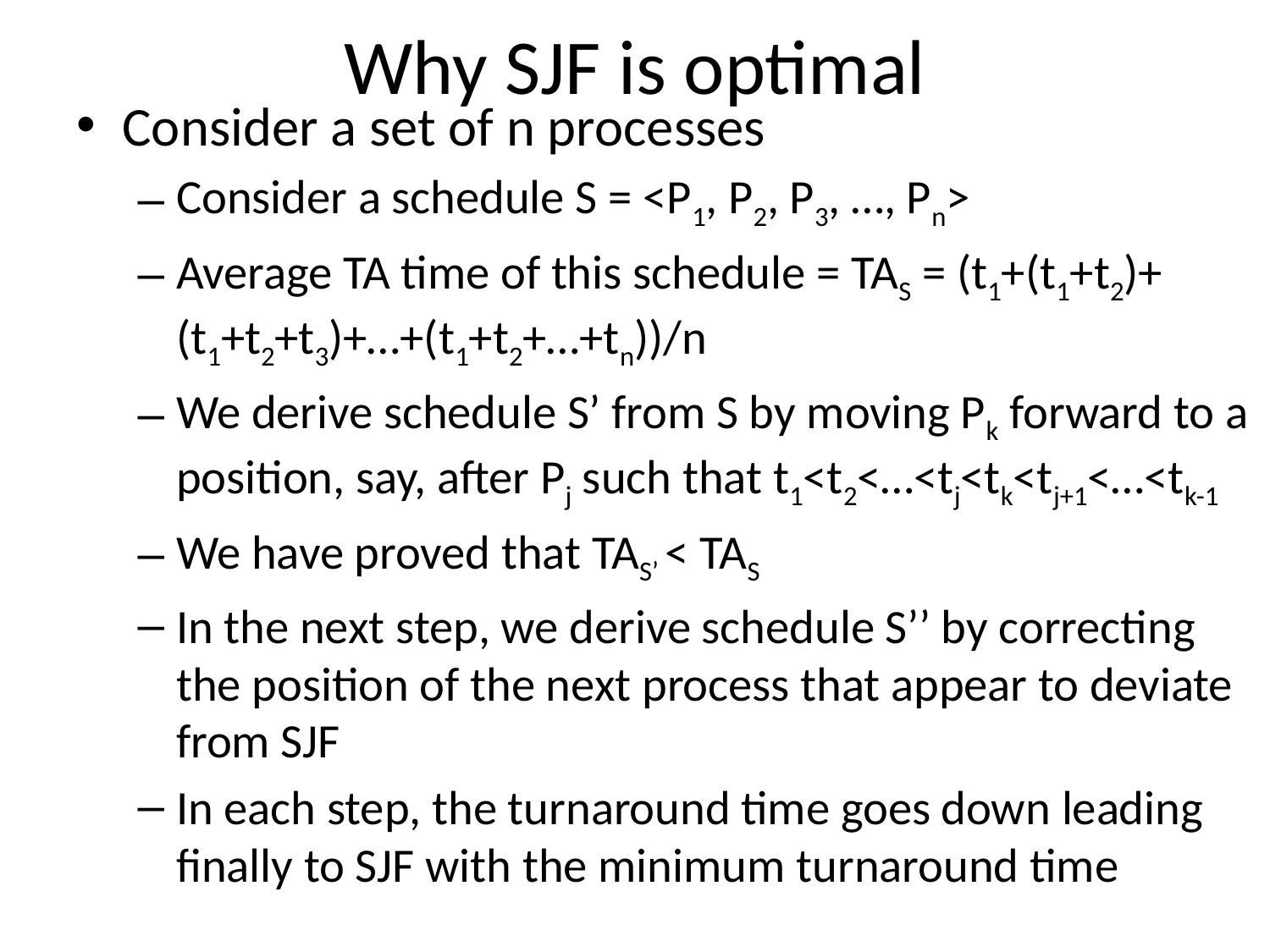

# Why SJF is optimal
Consider a set of n processes
Consider a schedule S = <P1, P2, P3, …, Pn>
Average TA time of this schedule = TAS = (t1+(t1+t2)+(t1+t2+t3)+…+(t1+t2+…+tn))/n
We derive schedule S’ from S by moving Pk forward to a position, say, after Pj such that t1<t2<…<tj<tk<tj+1<…<tk-1
We have proved that TAS’ < TAS
In the next step, we derive schedule S’’ by correcting the position of the next process that appear to deviate from SJF
In each step, the turnaround time goes down leading finally to SJF with the minimum turnaround time